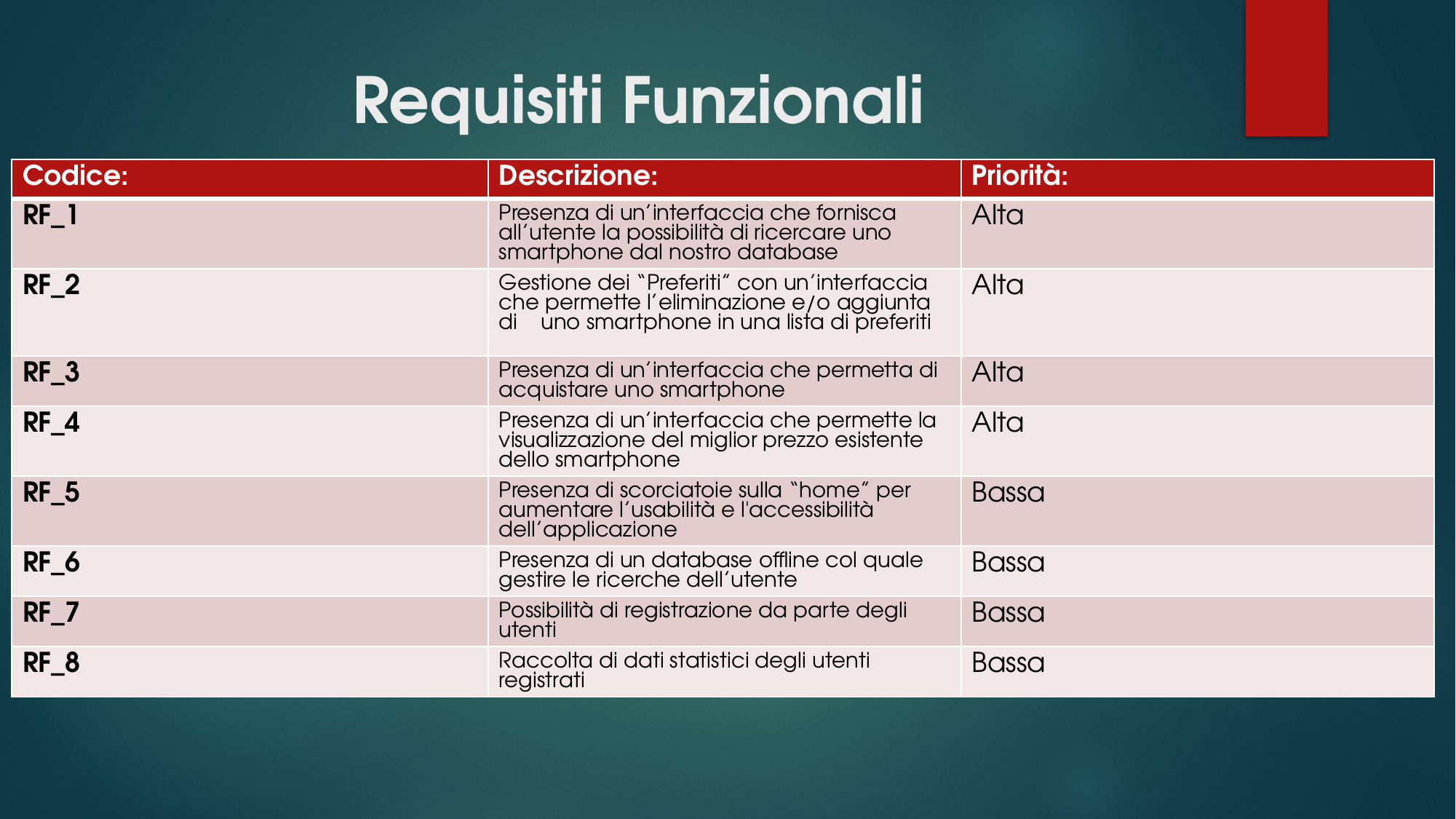

# Requisiti Funzionali
| Codice: | Descrizione: | Priorità: |
| --- | --- | --- |
| RF\_1 | Presenza di un’interfaccia che fornisca all’utente la possibilità di ricercare uno smartphone dal nostro database | Alta |
| RF\_2 | Gestione dei “Preferiti” con un’interfaccia che permette l’eliminazione e/o aggiunta di    uno smartphone in una lista di preferiti | Alta |
| RF\_3 | Presenza di un’interfaccia che permetta di acquistare uno smartphone | Alta |
| RF\_4 | Presenza di un’interfaccia che permette la visualizzazione del miglior prezzo esistente dello smartphone | Alta |
| RF\_5 | Presenza di scorciatoie sulla “home” per aumentare l’usabilità e l'accessibilità dell’applicazione | Bassa |
| RF\_6 | Presenza di un database offline col quale gestire le ricerche dell’utente | Bassa |
| RF\_7 | Possibilità di registrazione da parte degli utenti | Bassa |
| RF\_8 | Raccolta di dati statistici degli utenti registrati | Bassa |